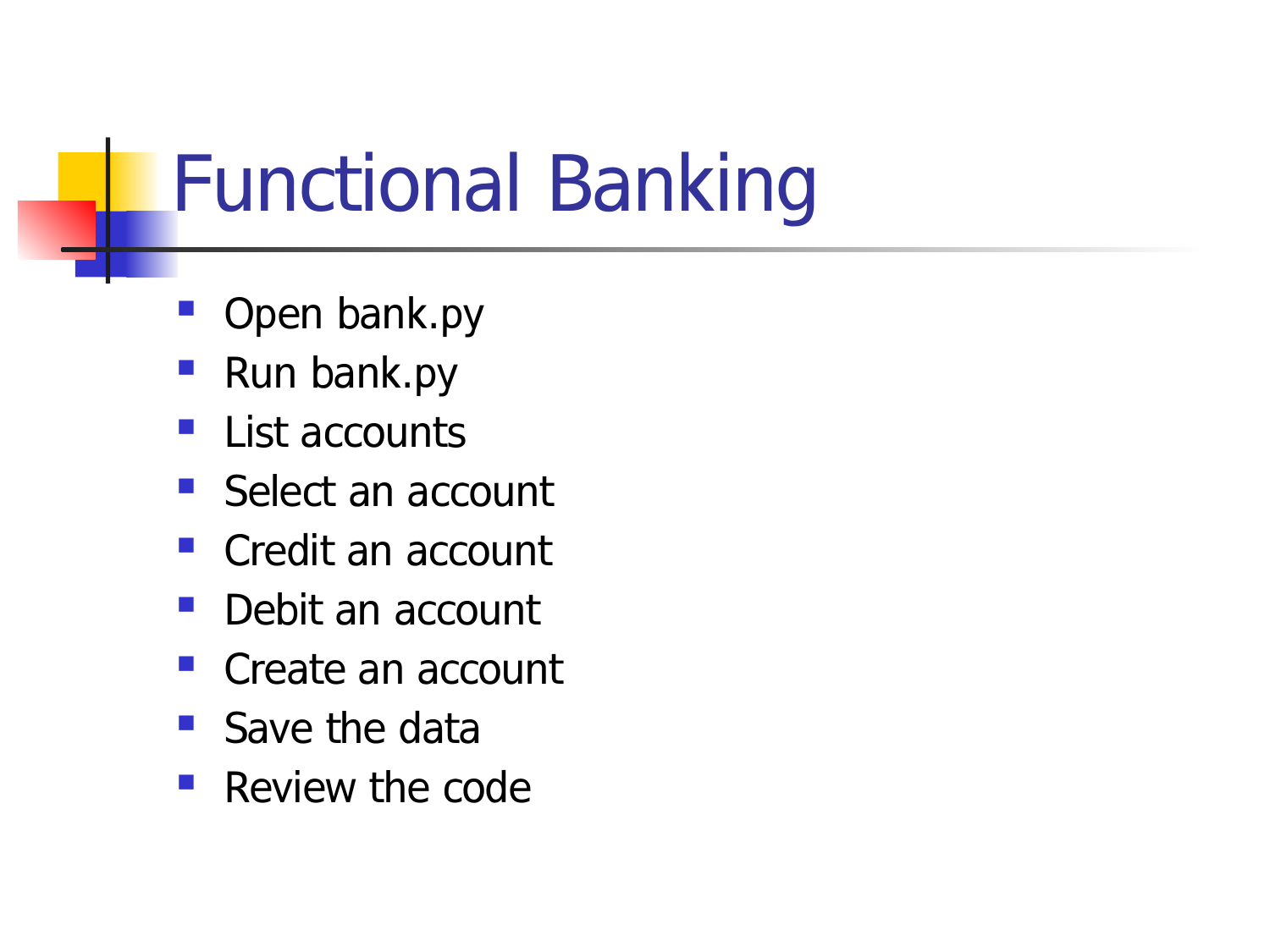

# Functional Banking
Open bank.py
Run bank.py
List accounts
Select an account
Credit an account
Debit an account
Create an account
Save the data
Review the code